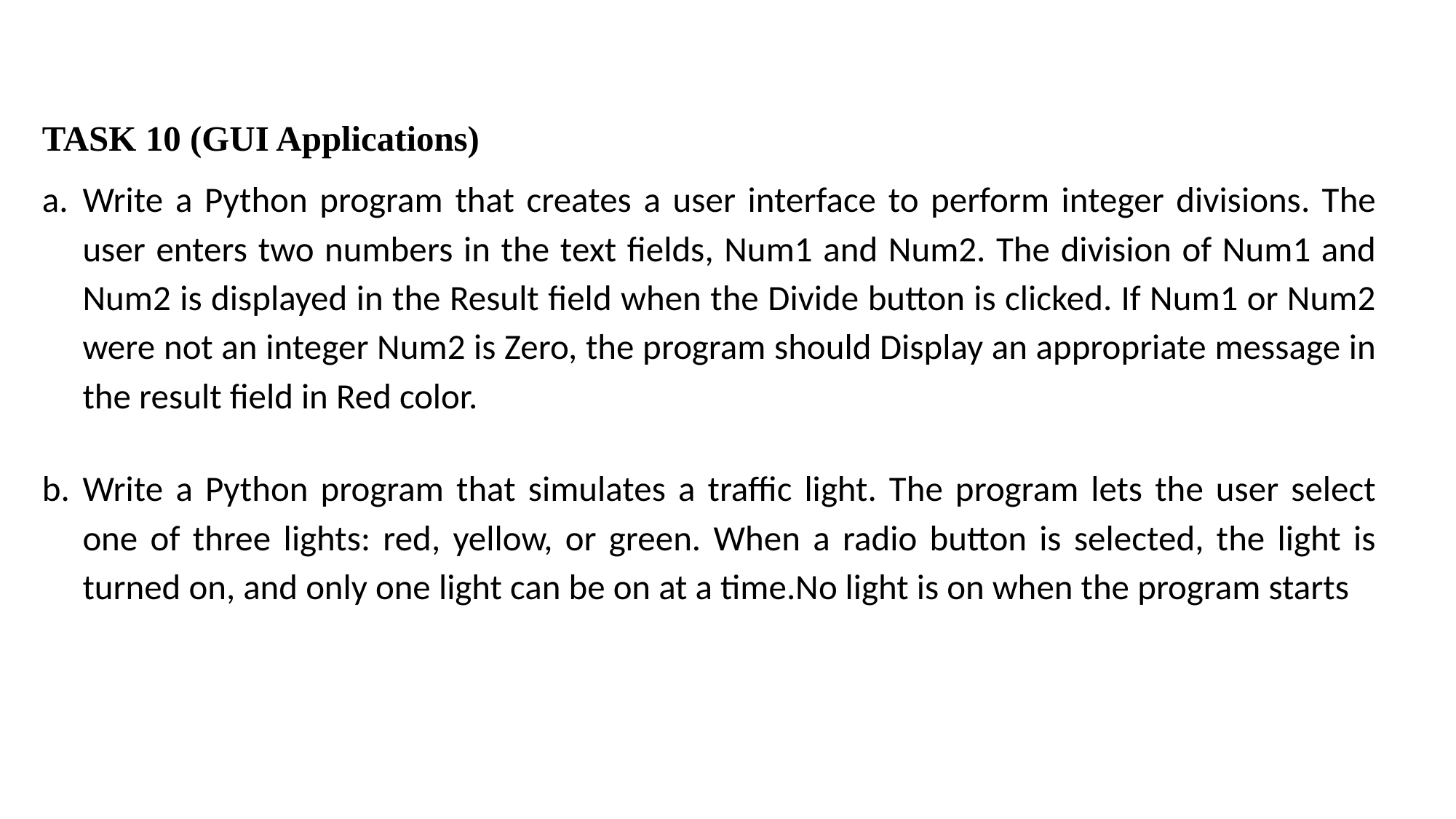

TASK 10 (GUI Applications)
Write a Python program that creates a user interface to perform integer divisions. The user enters two numbers in the text fields, Num1 and Num2. The division of Num1 and Num2 is displayed in the Result field when the Divide button is clicked. If Num1 or Num2 were not an integer Num2 is Zero, the program should Display an appropriate message in the result field in Red color.

Write a Python program that simulates a traffic light. The program lets the user select one of three lights: red, yellow, or green. When a radio button is selected, the light is turned on, and only one light can be on at a time.No light is on when the program starts